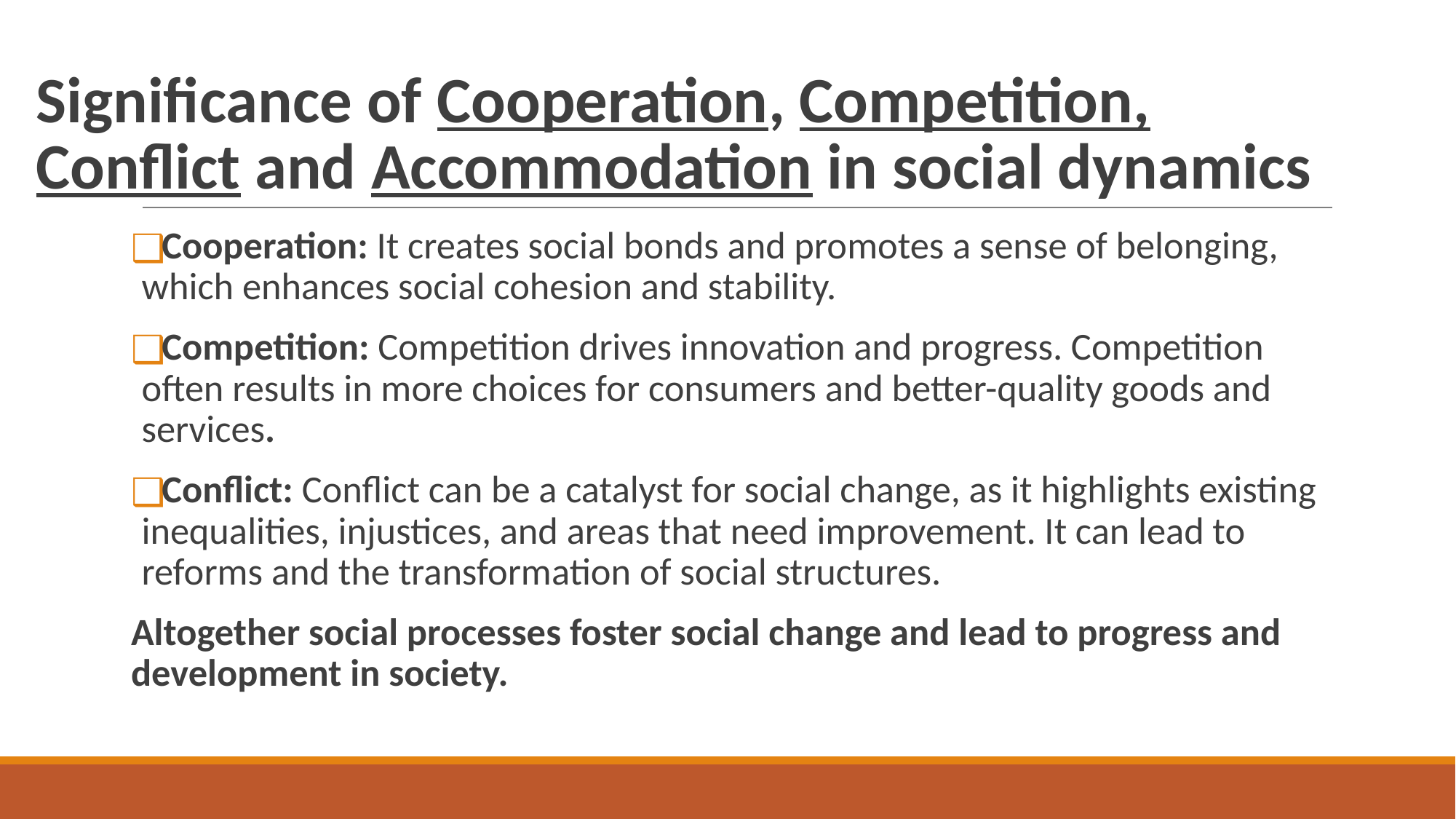

# Significance of Cooperation, Competition, Conflict and Accommodation in social dynamics
Cooperation: It creates social bonds and promotes a sense of belonging, which enhances social cohesion and stability.
Competition: Competition drives innovation and progress. Competition often results in more choices for consumers and better-quality goods and services.
Conflict: Conflict can be a catalyst for social change, as it highlights existing inequalities, injustices, and areas that need improvement. It can lead to reforms and the transformation of social structures.
Altogether social processes foster social change and lead to progress and development in society.